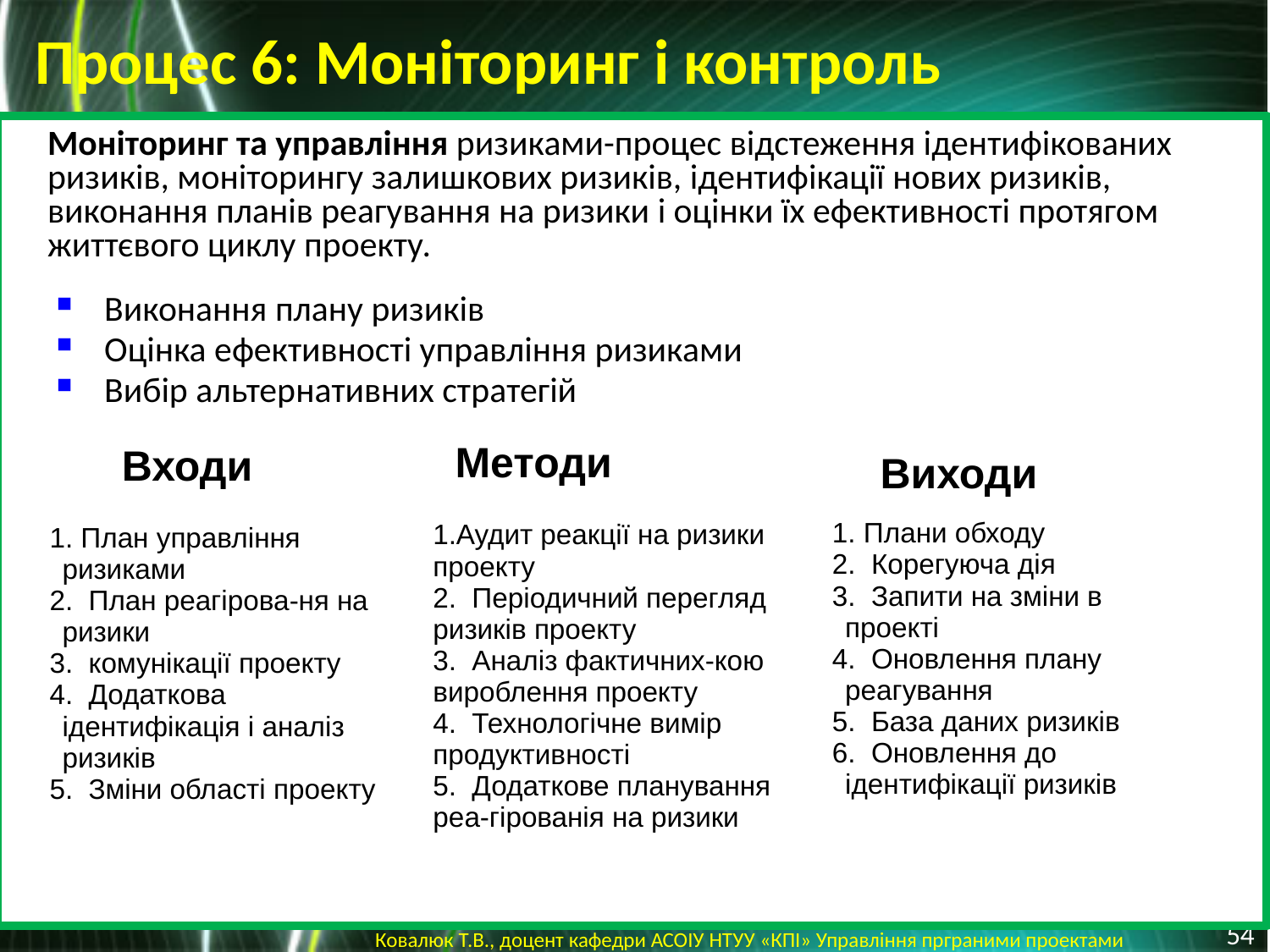

Процес 6: Моніторинг і контроль
Моніторинг та управління ризиками-процес відстеження ідентифікованих ризиків, моніторингу залишкових ризиків, ідентифікації нових ризиків, виконання планів реагування на ризики і оцінки їх ефективності протягом життєвого циклу проекту.
Виконання плану ризиків
Оцінка ефективності управління ризиками
Вибір альтернативних стратегій
Методи
Входи
Виходи
 Плани обходу
  Корегуюча дія
  Запити на зміни в проекті
  Оновлення плану реагування
  База даних ризиків
  Оновлення до ідентифікації ризиків
Аудит реакції на ризики проекту
  Періодичний перегляд ризиків проекту
  Аналіз фактичних-кою вироблення проекту
  Технологічне вимір продуктивності
  Додаткове планування реа-гірованія на ризики
 План управління ризиками
  План реагірова-ня на ризики
  комунікації проекту
  Додаткова ідентифікація і аналіз ризиків
  Зміни області проекту
54